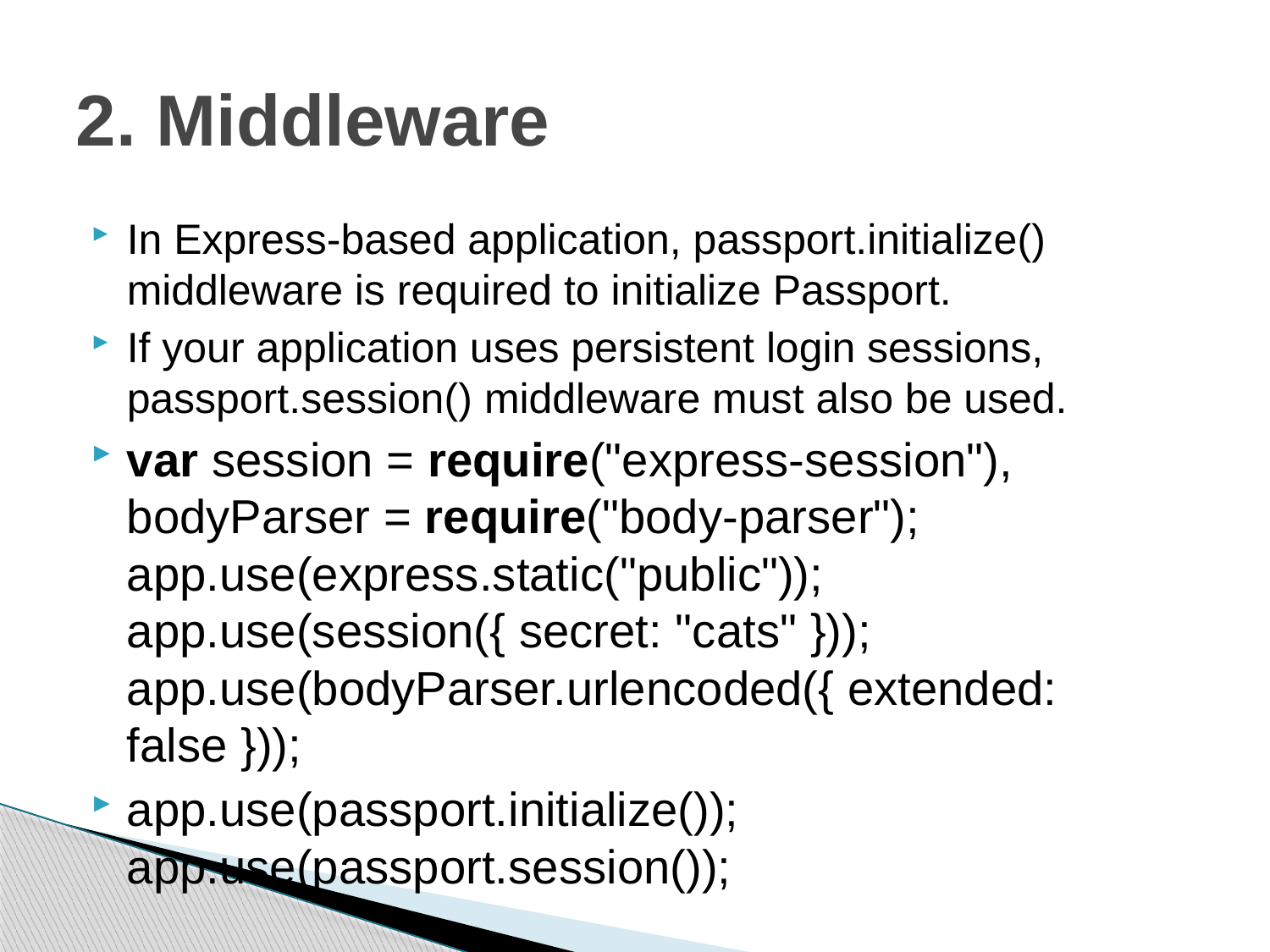

# 2. Middleware
In Express-based application, passport.initialize() middleware is required to initialize Passport.
If your application uses persistent login sessions, passport.session() middleware must also be used.
var session = require("express-session"), bodyParser = require("body-parser"); app.use(express.static("public")); app.use(session({ secret: "cats" })); app.use(bodyParser.urlencoded({ extended: false }));
app.use(passport.initialize()); app.use(passport.session());